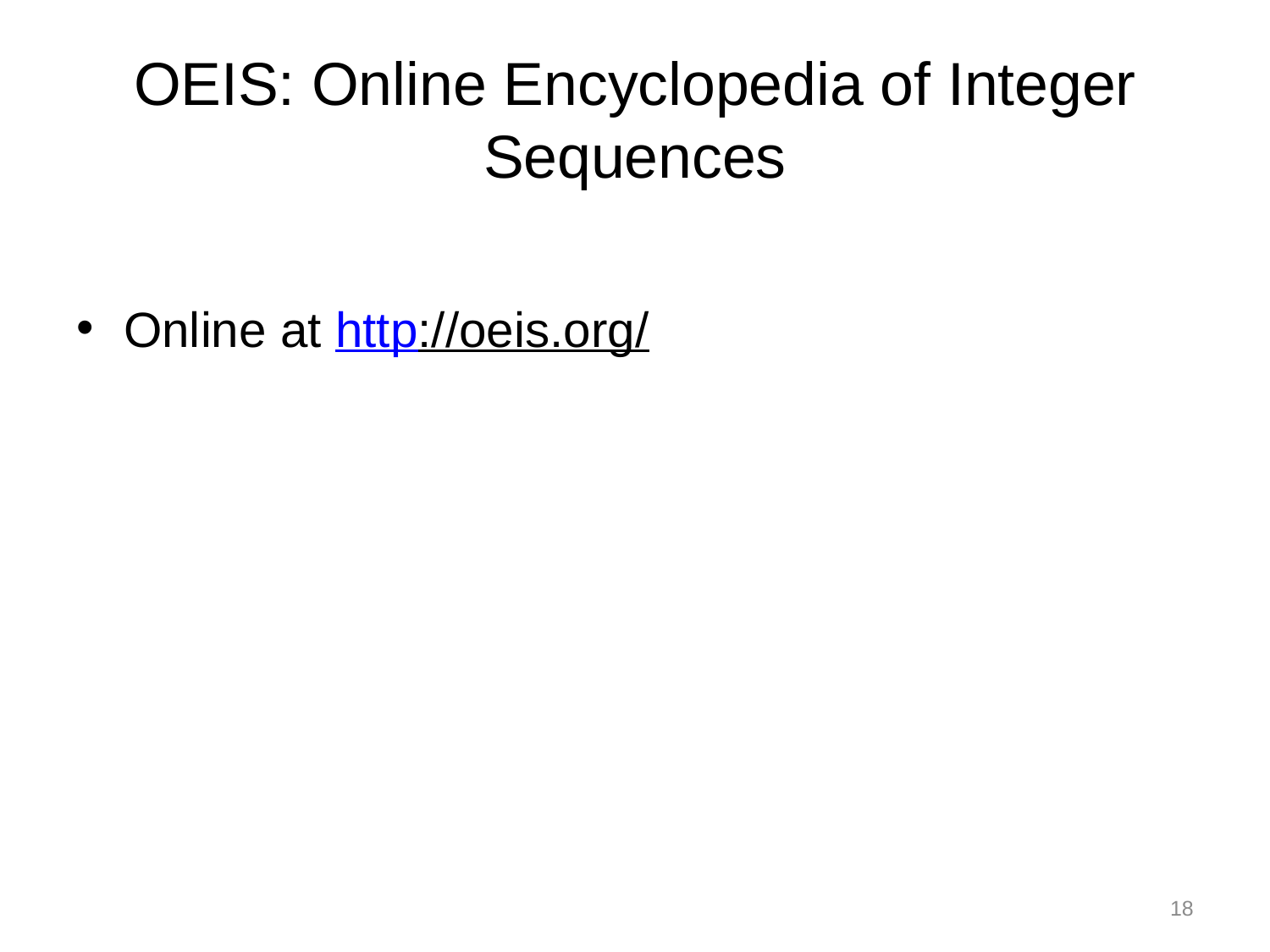

# OEIS: Online Encyclopedia of Integer Sequences

Online at http://oeis.org/

18